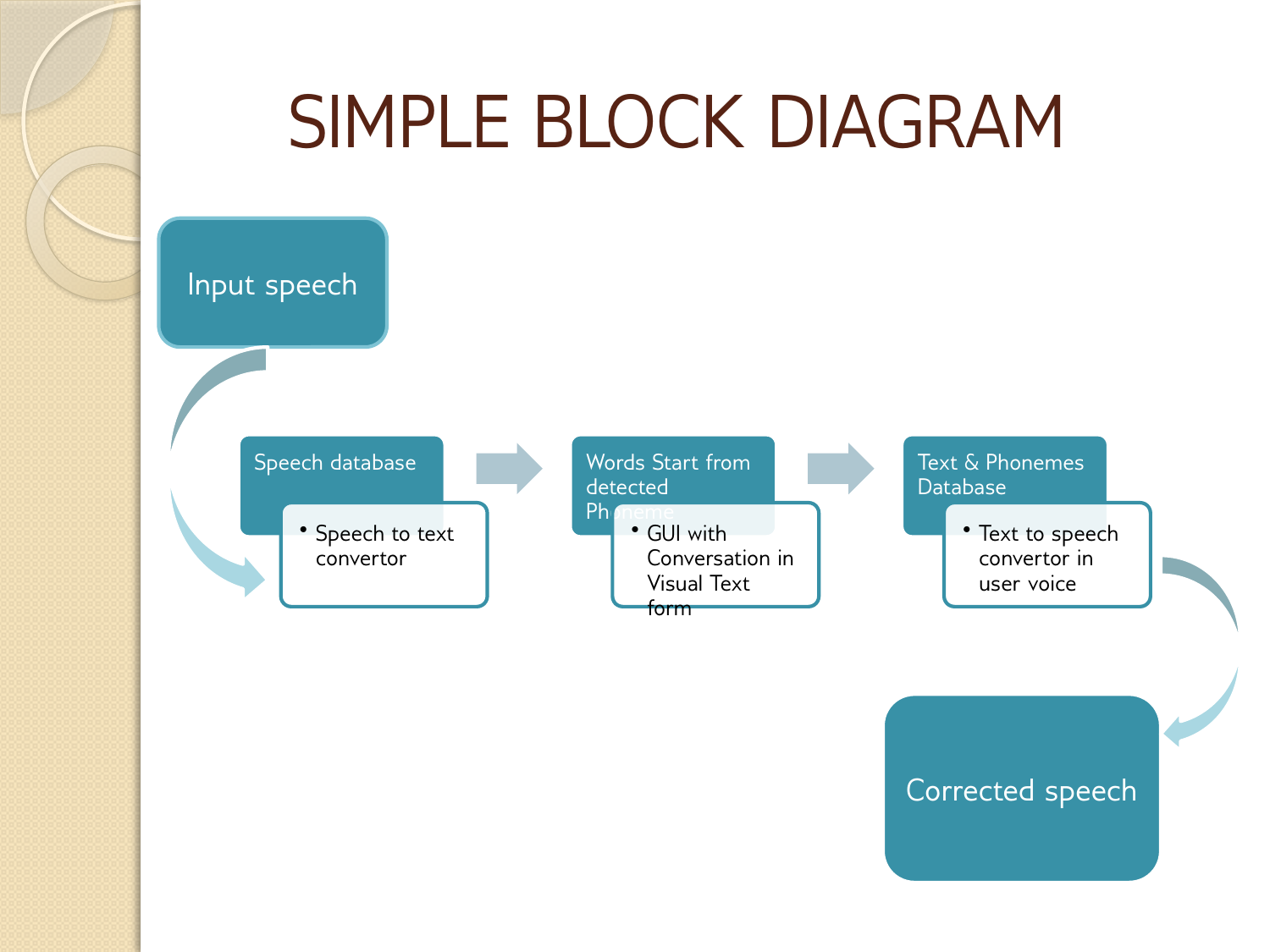

# SIMPLE BLOCK DIAGRAM
Speech database
Speech to text convertor

Words Start from detected Phoneme
GUI with Conversation in Visual Text  form

Text & Phonemes Database
Text to speech convertor in user voice
Input speech

Corrected speech